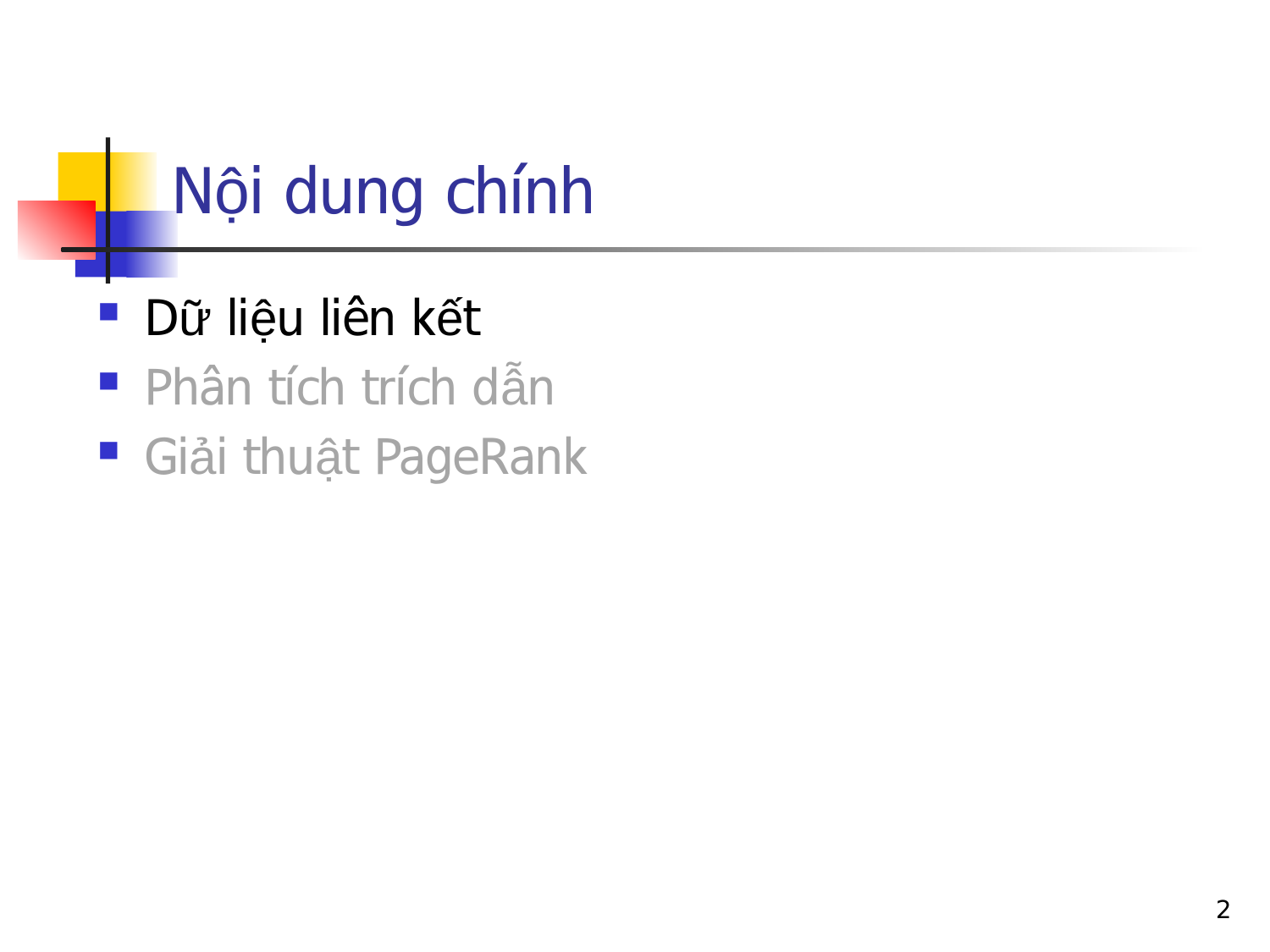

# Nội dung chính
Dữ liệu liên kết
Phân tích trích dẫn
Giải thuật PageRank
2